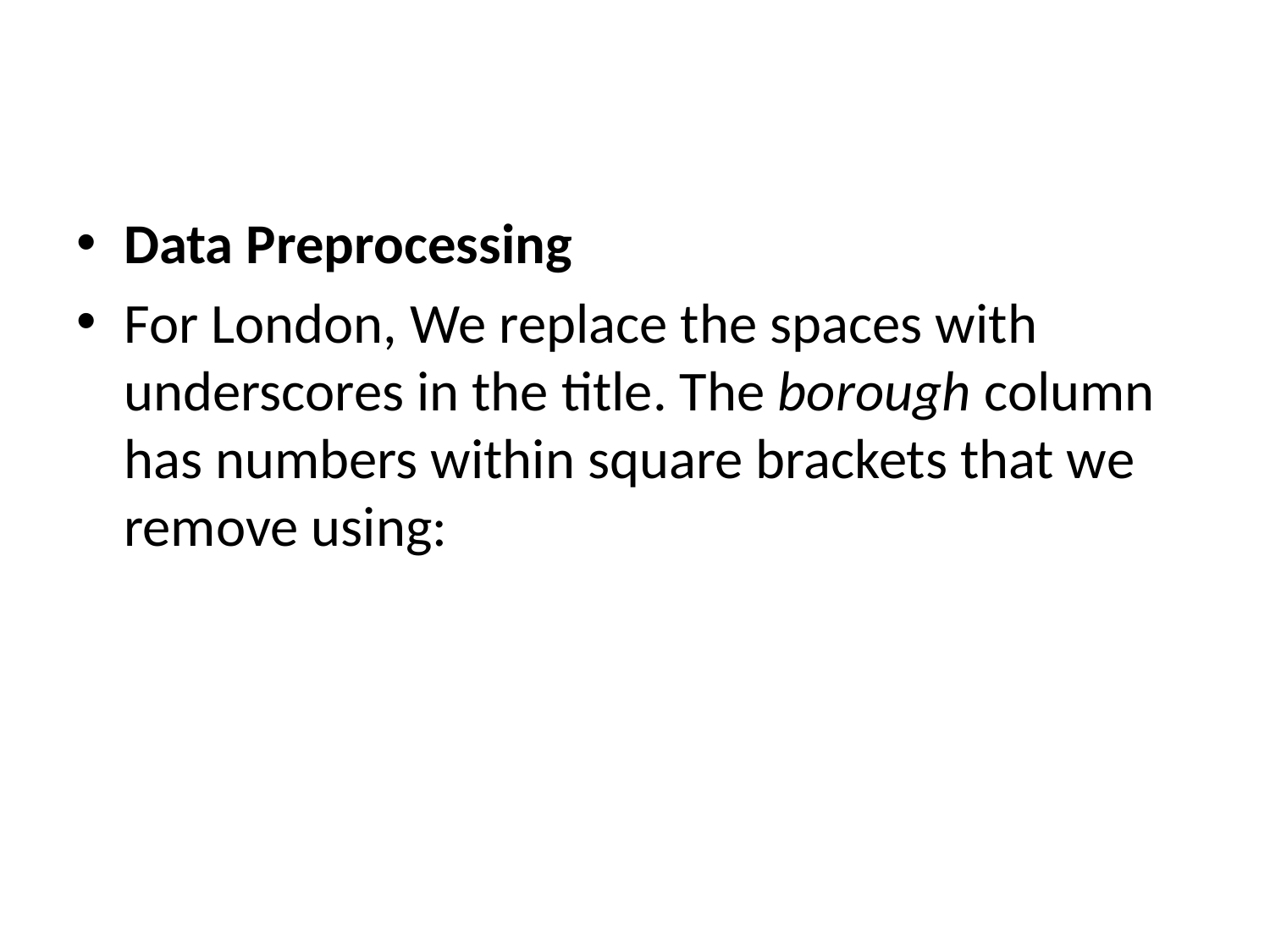

Data Preprocessing
For London, We replace the spaces with underscores in the title. The borough column has numbers within square brackets that we remove using: